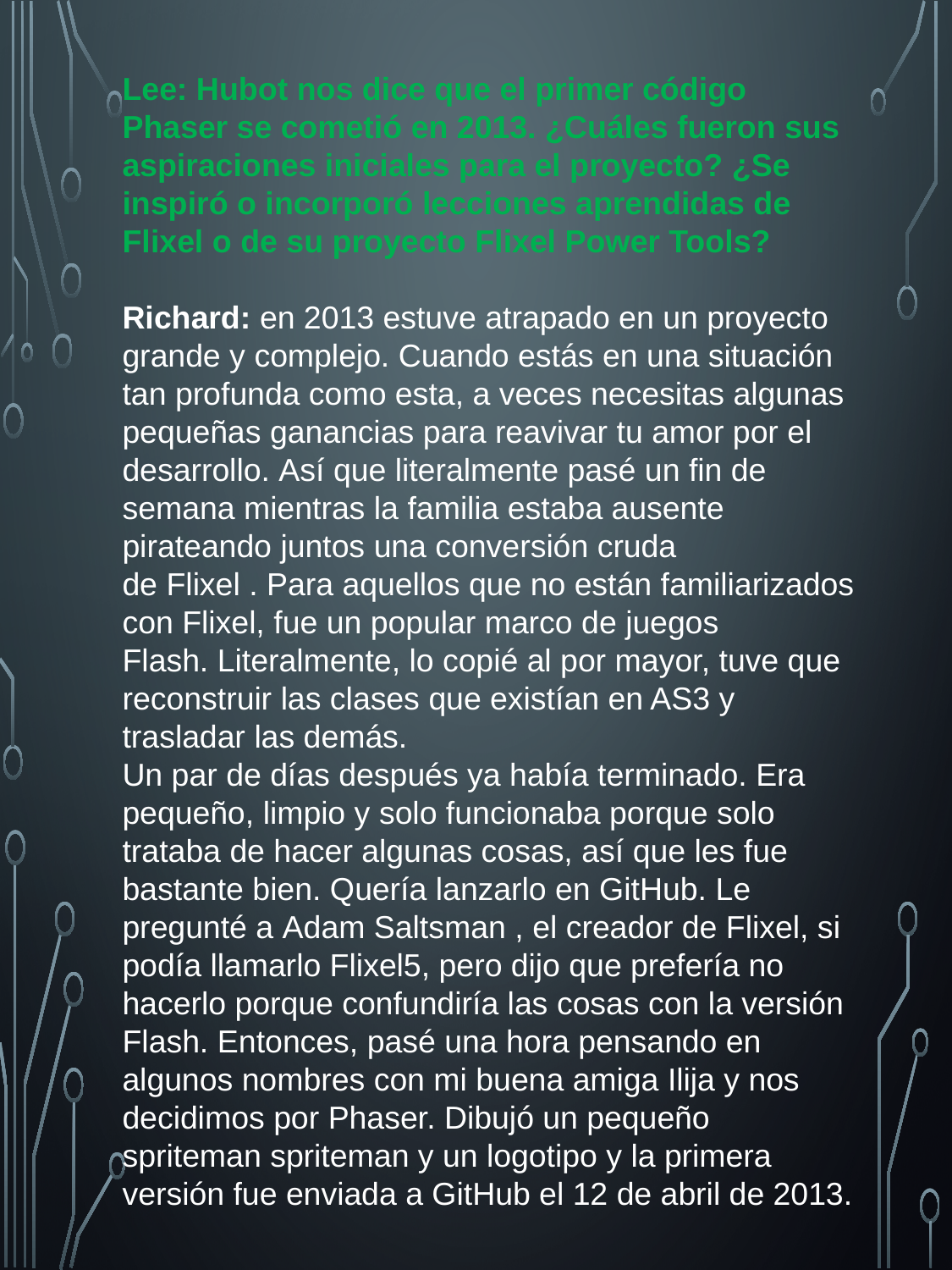

Lee: Hubot nos dice que el primer código Phaser se cometió en 2013. ¿Cuáles fueron sus aspiraciones iniciales para el proyecto? ¿Se inspiró o incorporó lecciones aprendidas de Flixel o de su proyecto Flixel Power Tools?

Richard: en 2013 estuve atrapado en un proyecto grande y complejo. Cuando estás en una situación tan profunda como esta, a veces necesitas algunas pequeñas ganancias para reavivar tu amor por el desarrollo. Así que literalmente pasé un fin de semana mientras la familia estaba ausente pirateando juntos una conversión cruda de Flixel . Para aquellos que no están familiarizados con Flixel, fue un popular marco de juegos Flash. Literalmente, lo copié al por mayor, tuve que reconstruir las clases que existían en AS3 y trasladar las demás.
Un par de días después ya había terminado. Era pequeño, limpio y solo funcionaba porque solo trataba de hacer algunas cosas, así que les fue bastante bien. Quería lanzarlo en GitHub. Le pregunté a Adam Saltsman , el creador de Flixel, si podía llamarlo Flixel5, pero dijo que prefería no hacerlo porque confundiría las cosas con la versión Flash. Entonces, pasé una hora pensando en algunos nombres con mi buena amiga Ilija y nos decidimos por Phaser. Dibujó un pequeño spriteman spriteman y un logotipo y la primera versión fue enviada a GitHub el 12 de abril de 2013.